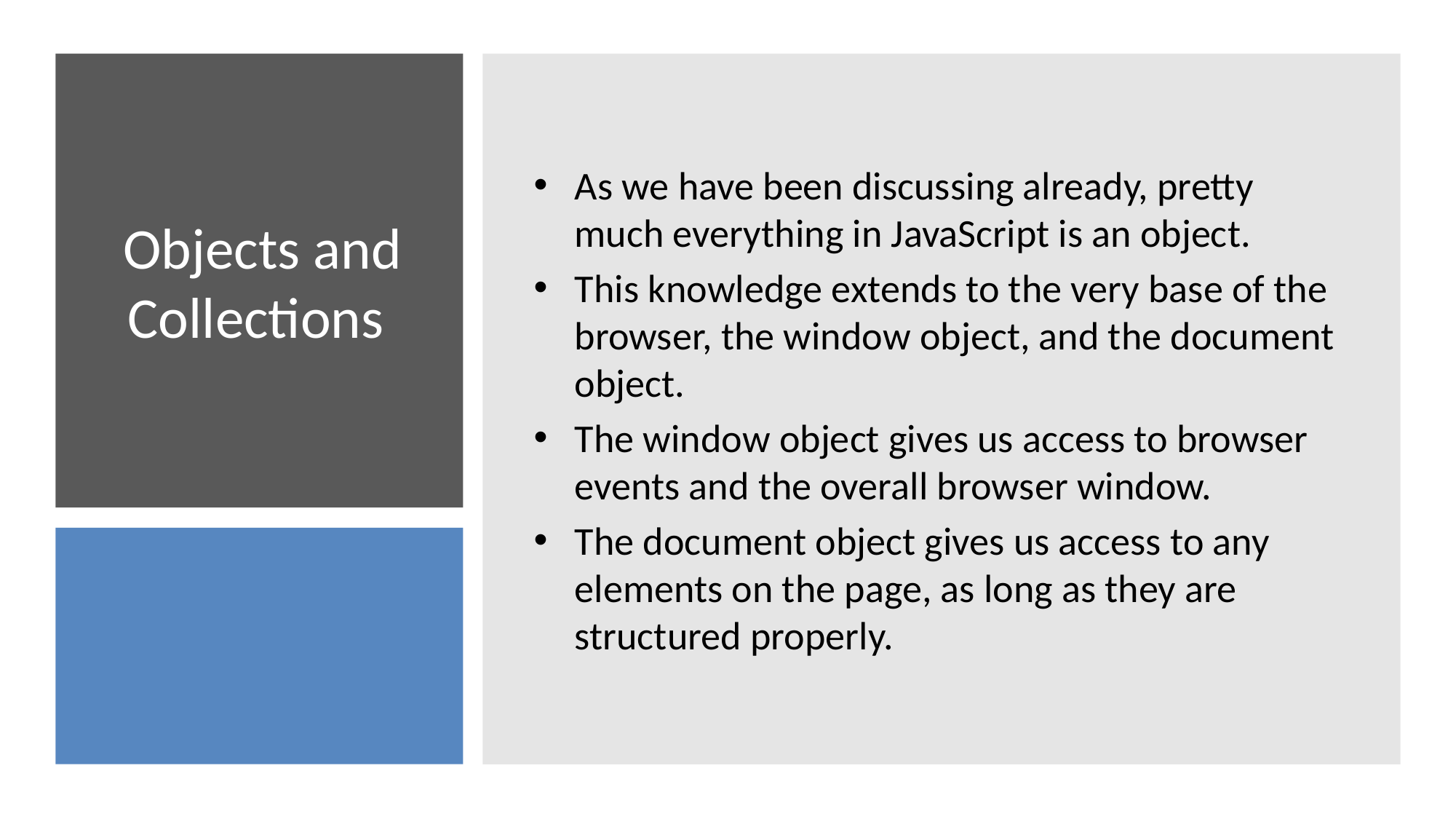

As we have been discussing already, pretty much everything in JavaScript is an object.
This knowledge extends to the very base of the browser, the window object, and the document object.
The window object gives us access to browser events and the overall browser window.
The document object gives us access to any elements on the page, as long as they are structured properly.
# Objects and Collections